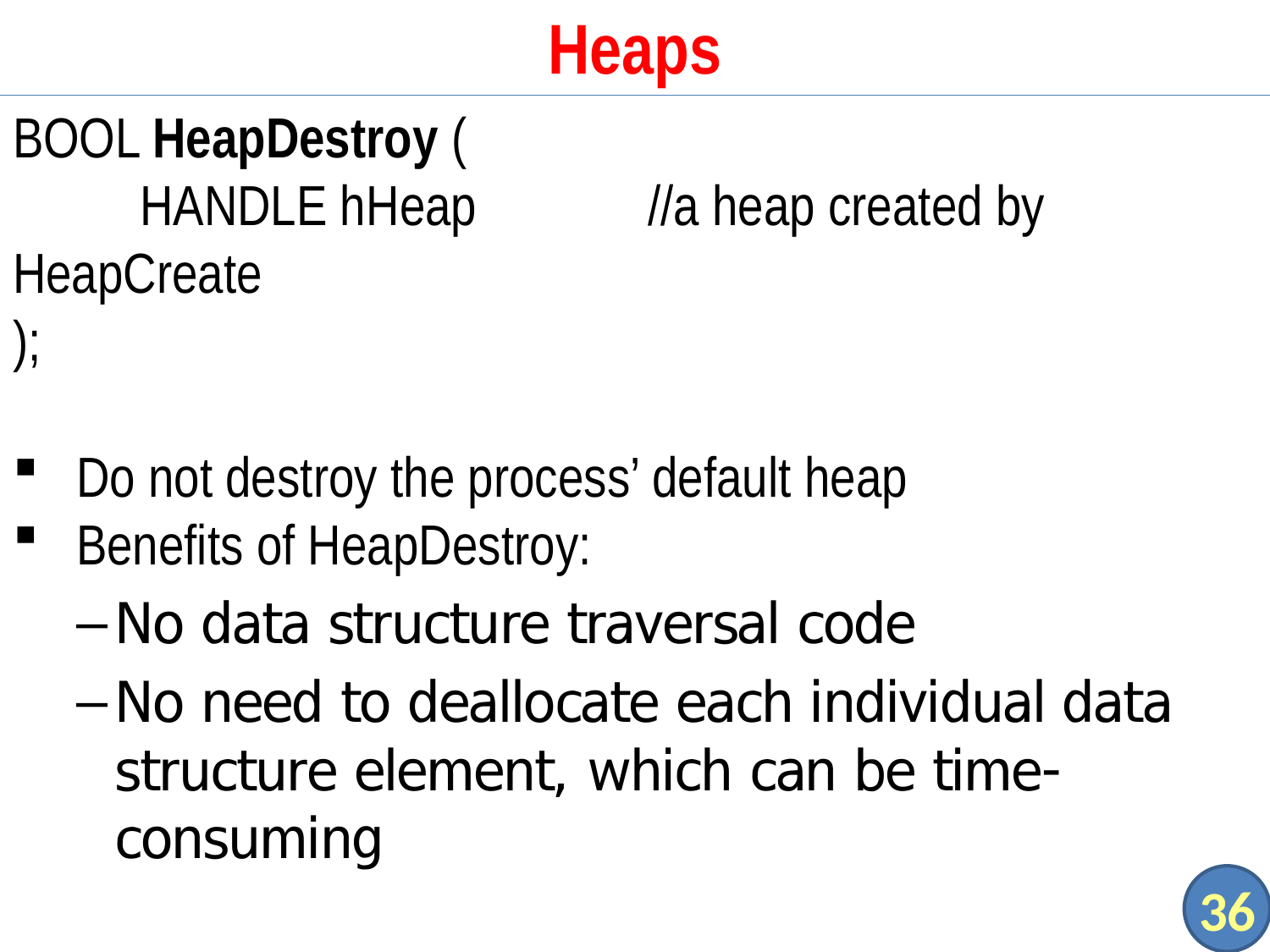

# Heaps
BOOL HeapDestroy (
	HANDLE hHeap		//a heap created by HeapCreate
);

Do not destroy the process’ default heap
Benefits of HeapDestroy:
No data structure traversal code
No need to deallocate each individual data structure element, which can be time-consuming

36